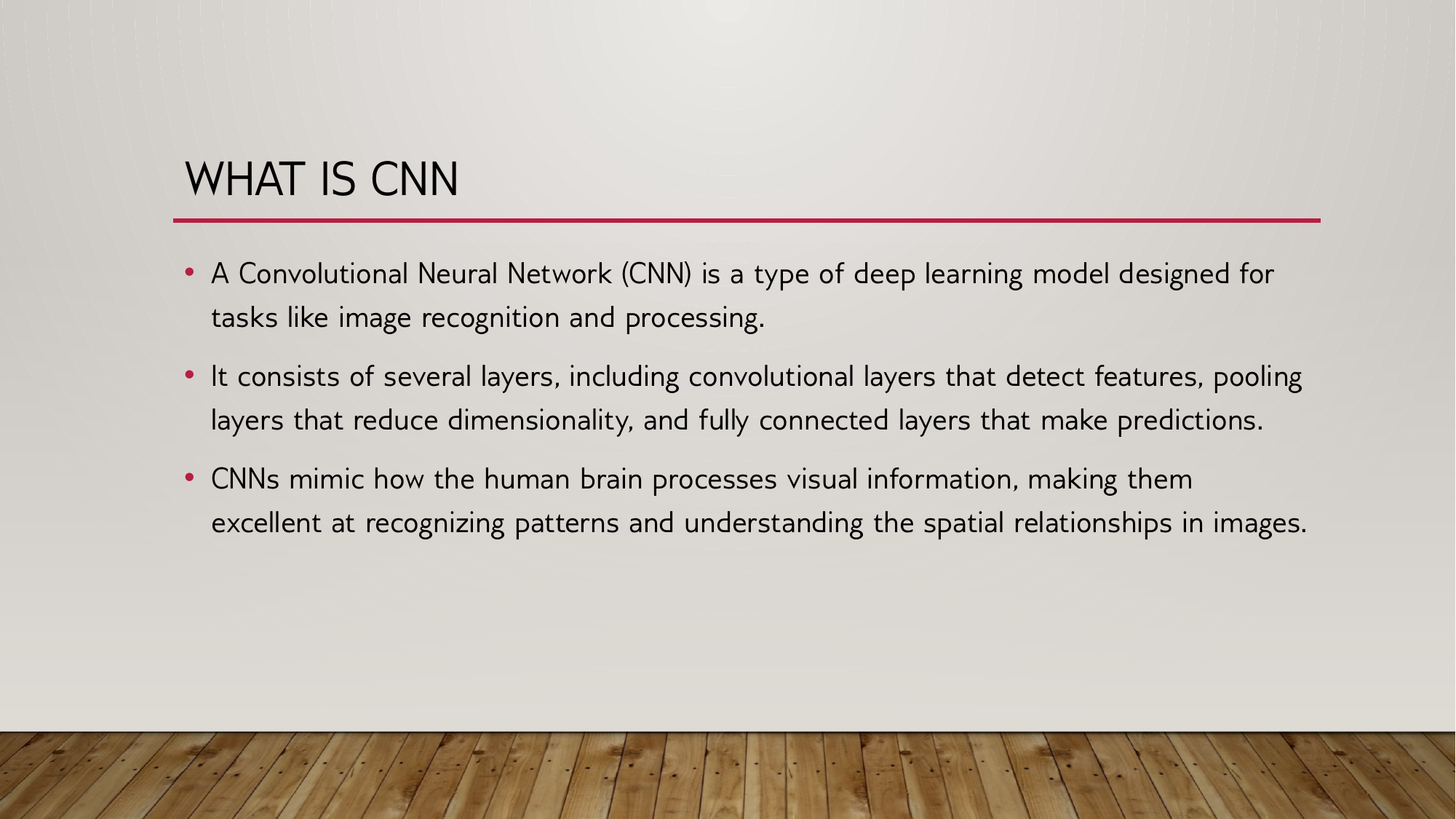

# What is CNN
A Convolutional Neural Network (CNN) is a type of deep learning model designed for tasks like image recognition and processing.
It consists of several layers, including convolutional layers that detect features, pooling layers that reduce dimensionality, and fully connected layers that make predictions.
CNNs mimic how the human brain processes visual information, making them excellent at recognizing patterns and understanding the spatial relationships in images.